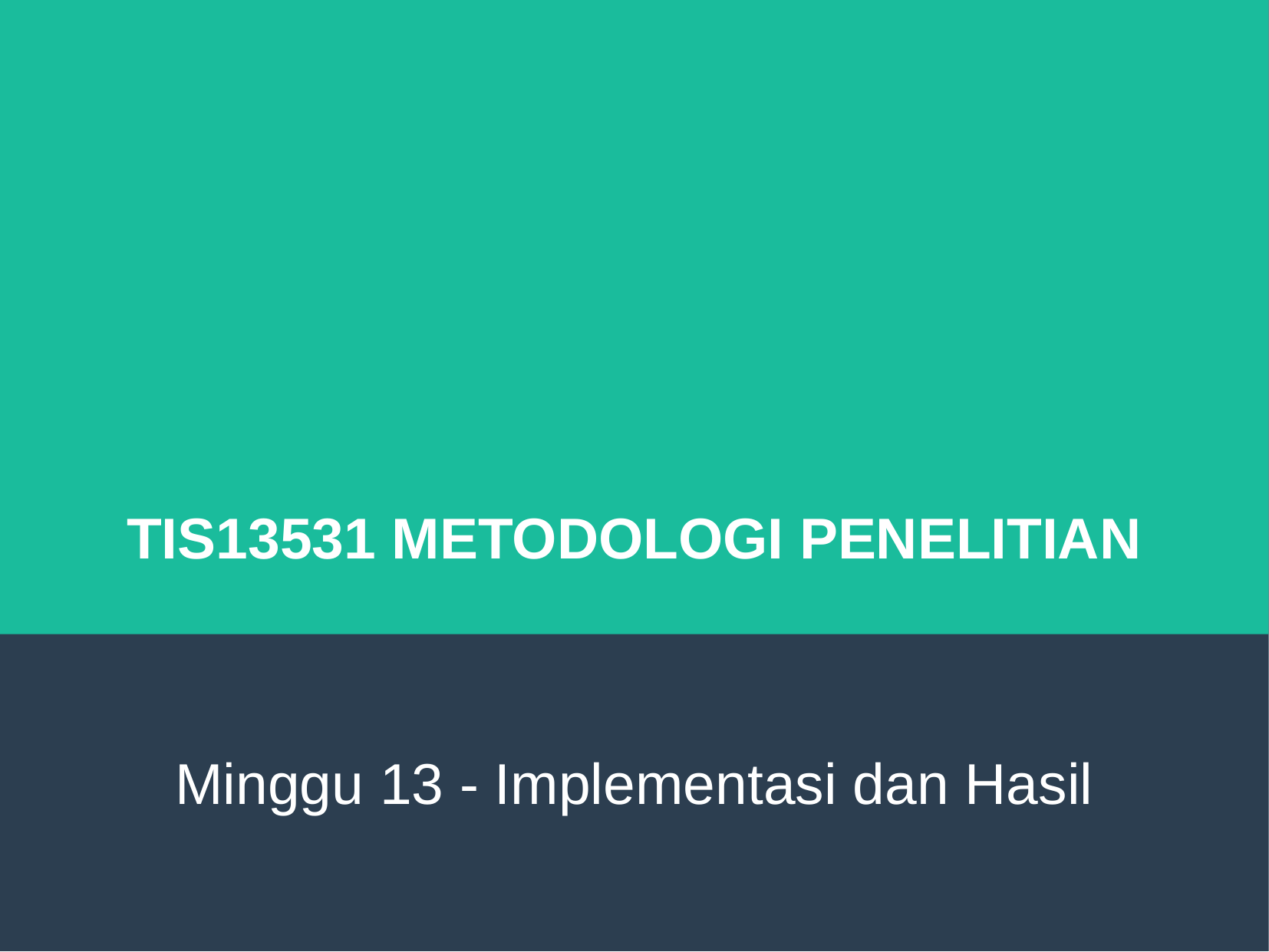

TIS13531 METODOLOGI PENELITIAN
Minggu 13 - Implementasi dan Hasil